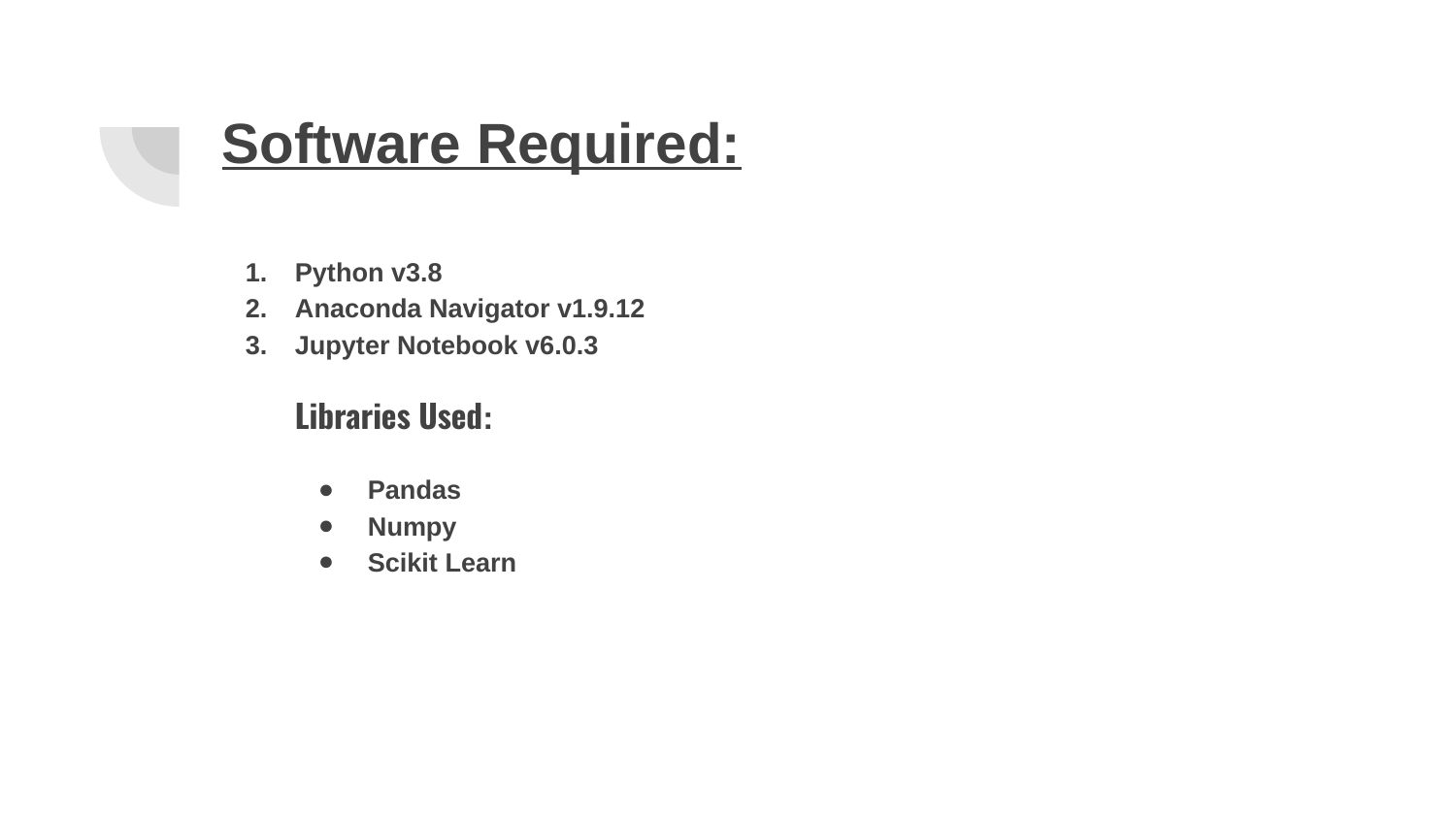

# Software Required:
Python v3.8
Anaconda Navigator v1.9.12
Jupyter Notebook v6.0.3
Libraries Used:
Pandas
Numpy
Scikit Learn